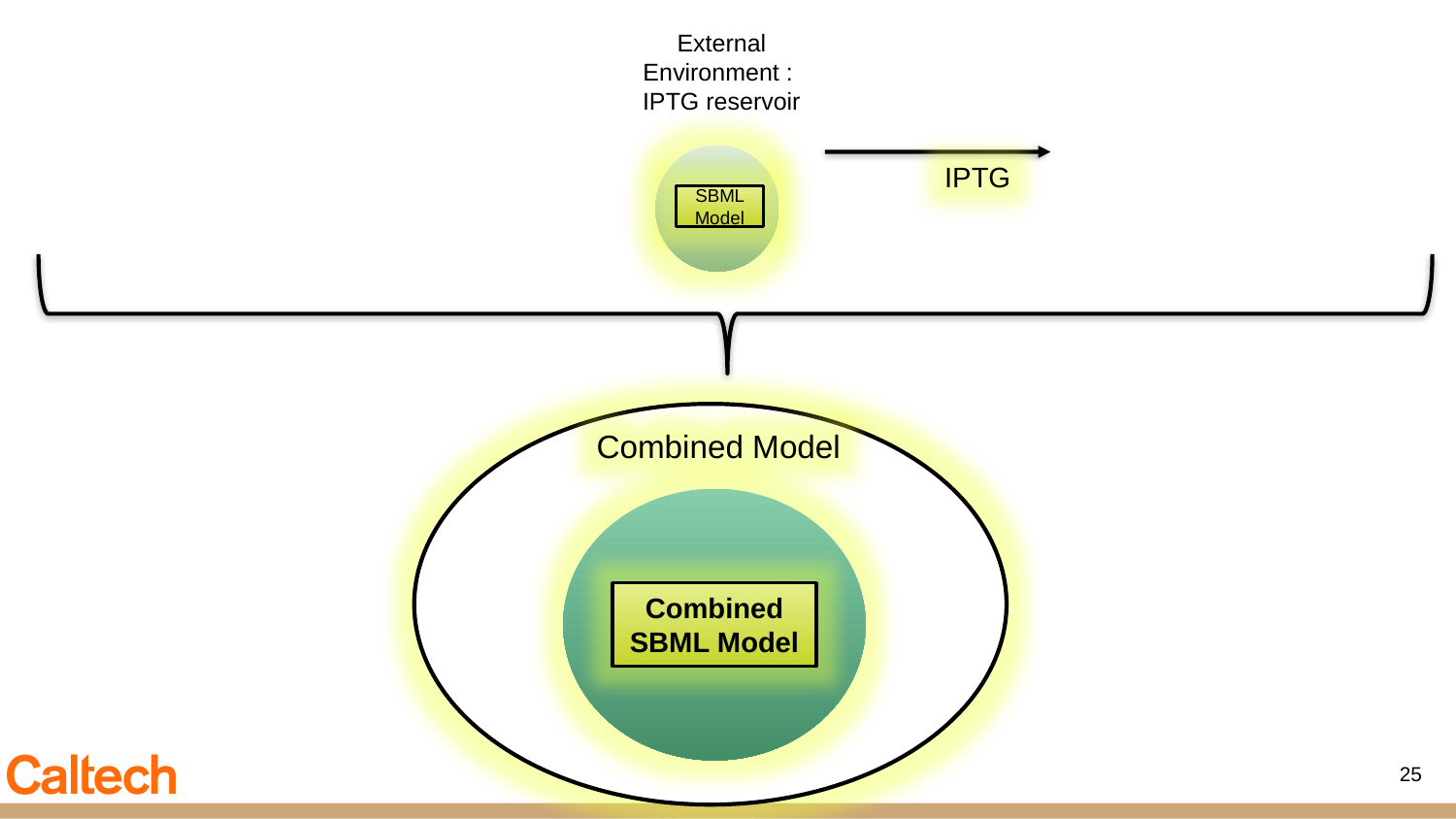

Cell

SBML Model
External Environment :
IPTG reservoir

IPTG
SBML Model

Combined Model

Combined SBML Model
25